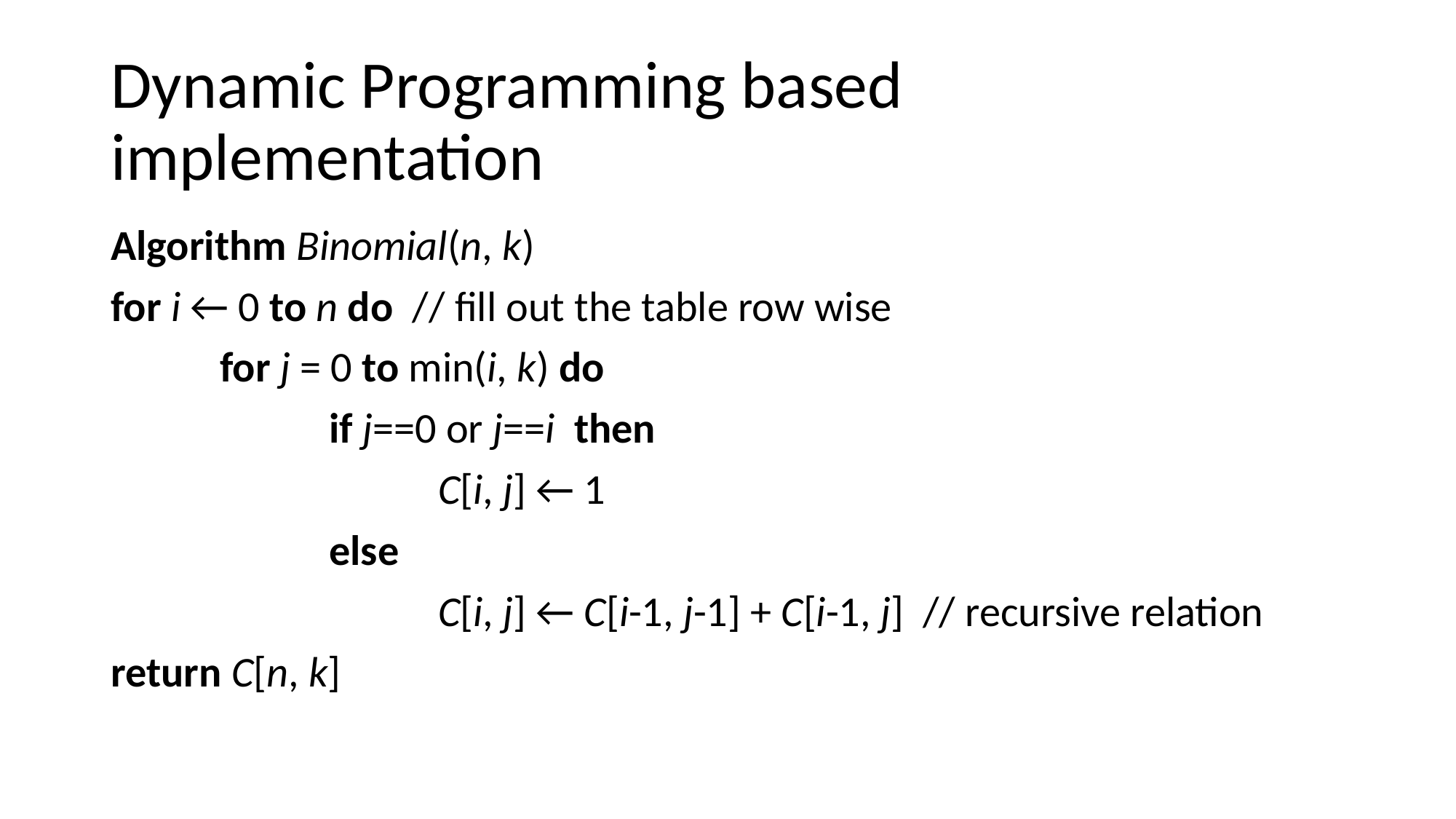

# Dynamic Programming based implementation
Algorithm Binomial(n, k)
for i ← 0 to n do  // fill out the table row wise
	for j = 0 to min(i, k) do
		if j==0 or j==i  then
			C[i, j] ← 1
		else
			C[i, j] ← C[i-1, j-1] + C[i-1, j]  // recursive relation
return C[n, k]